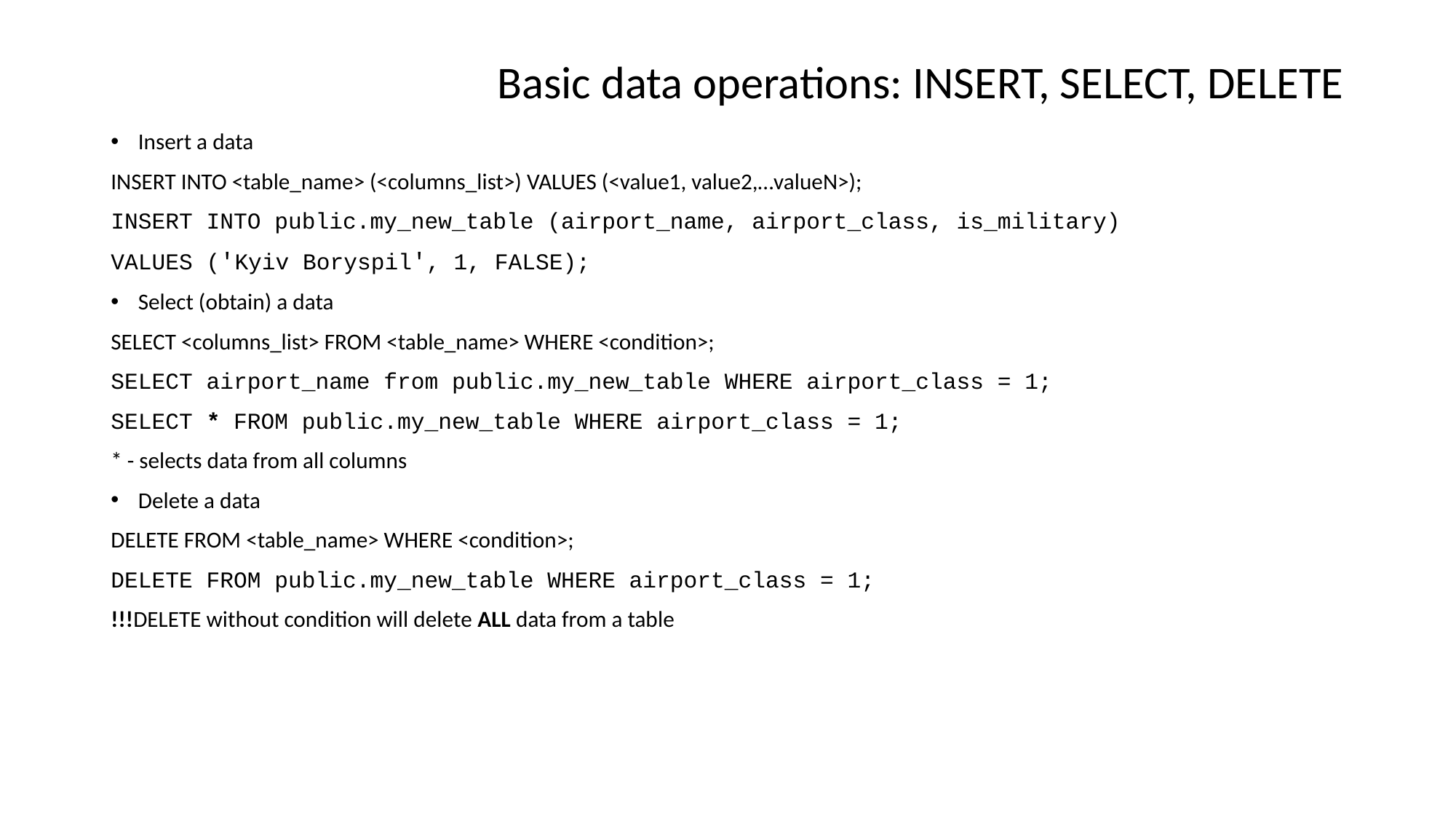

# Basic data operations: INSERT, SELECT, DELETE
Insert a data
INSERT INTO <table_name> (<columns_list>) VALUES (<value1, value2,…valueN>);
INSERT INTO public.my_new_table (airport_name, airport_class, is_military)
VALUES ('Kyiv Boryspil', 1, FALSE);
Select (obtain) a data
SELECT <columns_list> FROM <table_name> WHERE <condition>;
SELECT airport_name from public.my_new_table WHERE airport_class = 1;
SELECT * FROM public.my_new_table WHERE airport_class = 1;
* - selects data from all columns
Delete a data
DELETE FROM <table_name> WHERE <condition>;
DELETE FROM public.my_new_table WHERE airport_class = 1;
!!!DELETE without condition will delete ALL data from a table